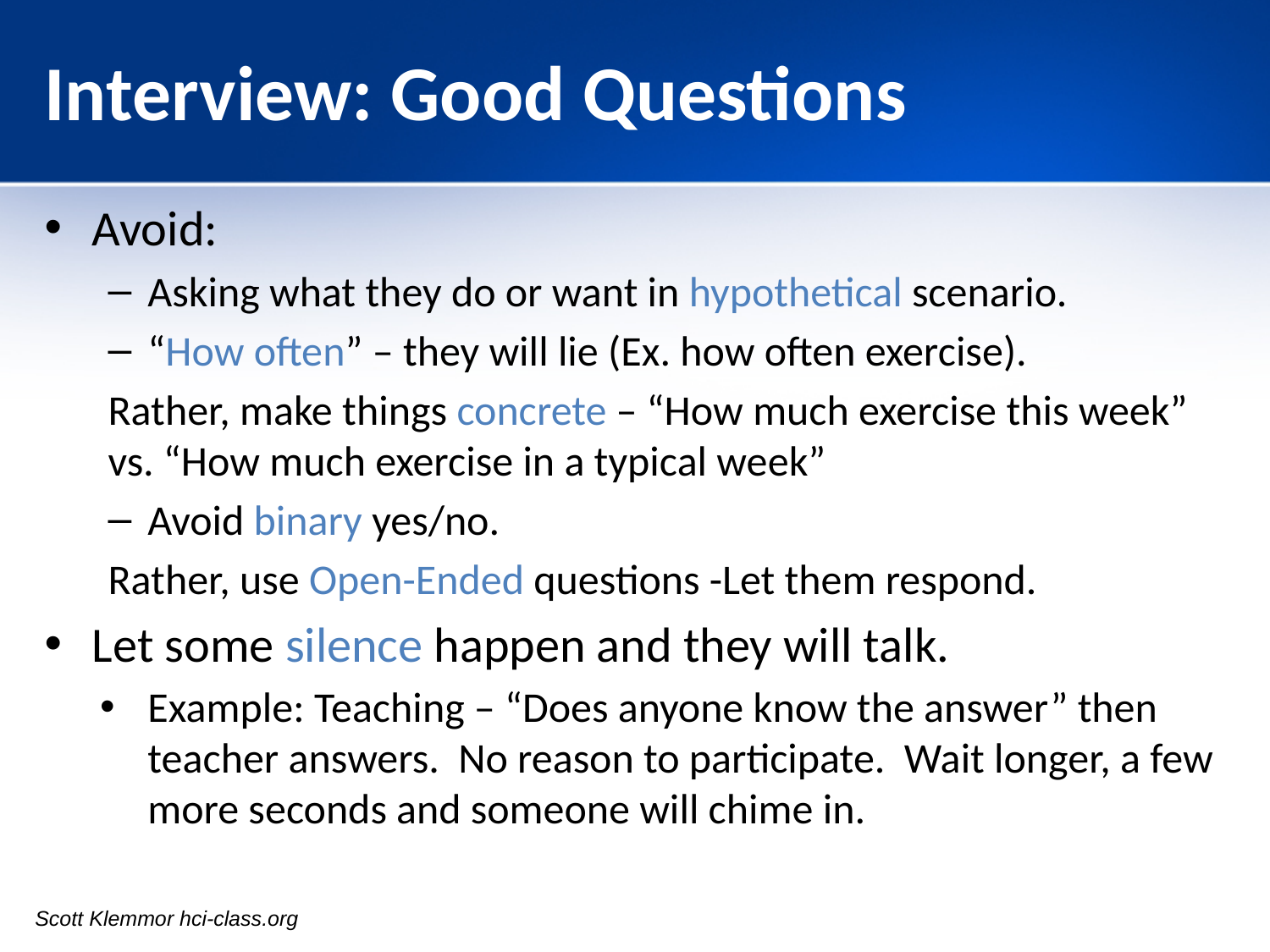

# Interview: Good Questions
Avoid:
Asking what they do or want in hypothetical scenario.
“How often” – they will lie (Ex. how often exercise).
Rather, make things concrete – “How much exercise this week” vs. “How much exercise in a typical week”
Avoid binary yes/no.
Rather, use Open-Ended questions -Let them respond.
Let some silence happen and they will talk.
Example: Teaching – “Does anyone know the answer” then teacher answers.  No reason to participate.  Wait longer, a few more seconds and someone will chime in.

Scott Klemmor hci-class.org